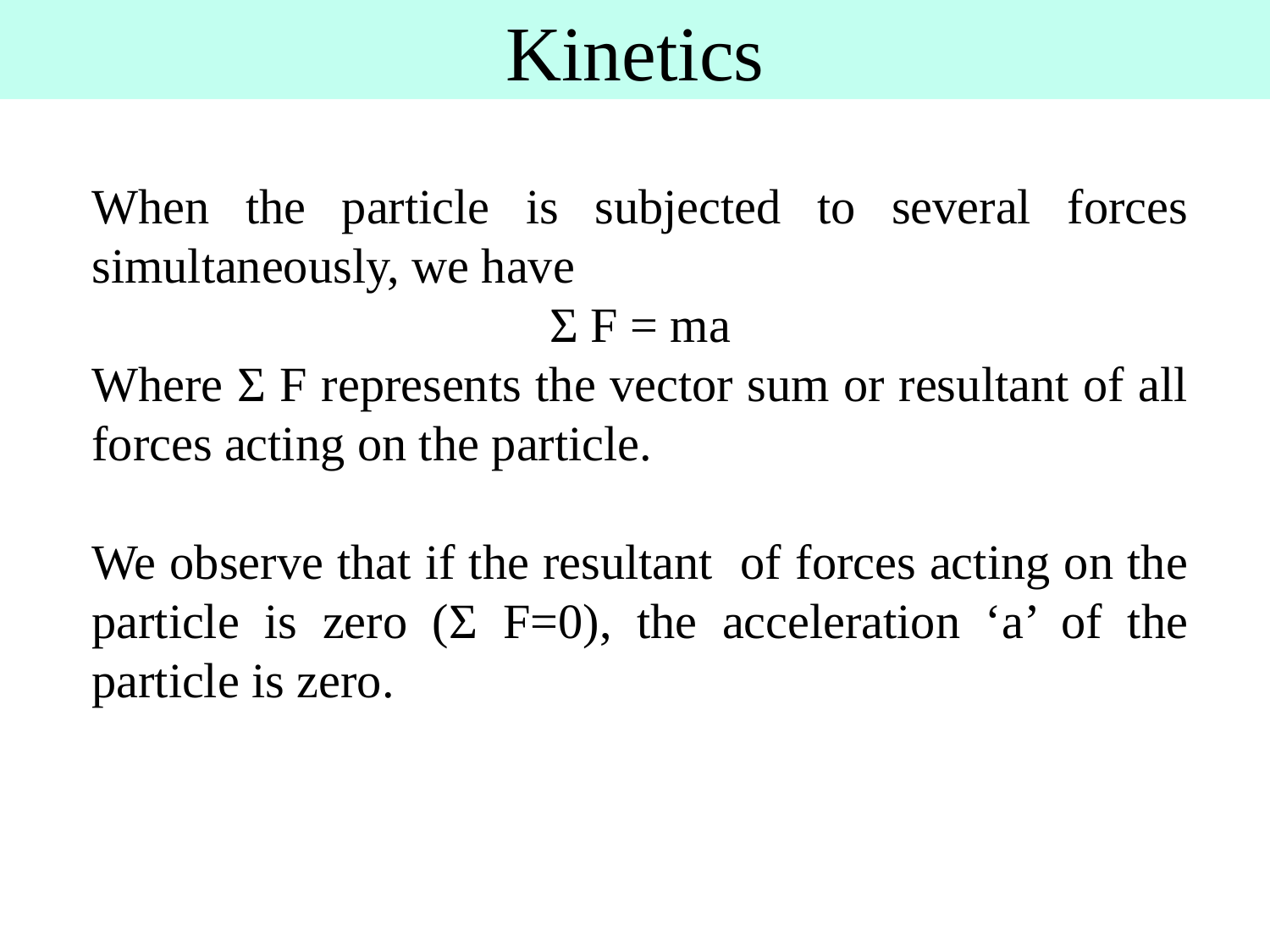

# Kinetics
When the particle is subjected to several forces simultaneously, we have
Σ F = ma
Where Σ F represents the vector sum or resultant of all forces acting on the particle.

We observe that if the resultant  of forces acting on the particle is zero (Σ F=0), the acceleration ‘a’ of the particle is zero.